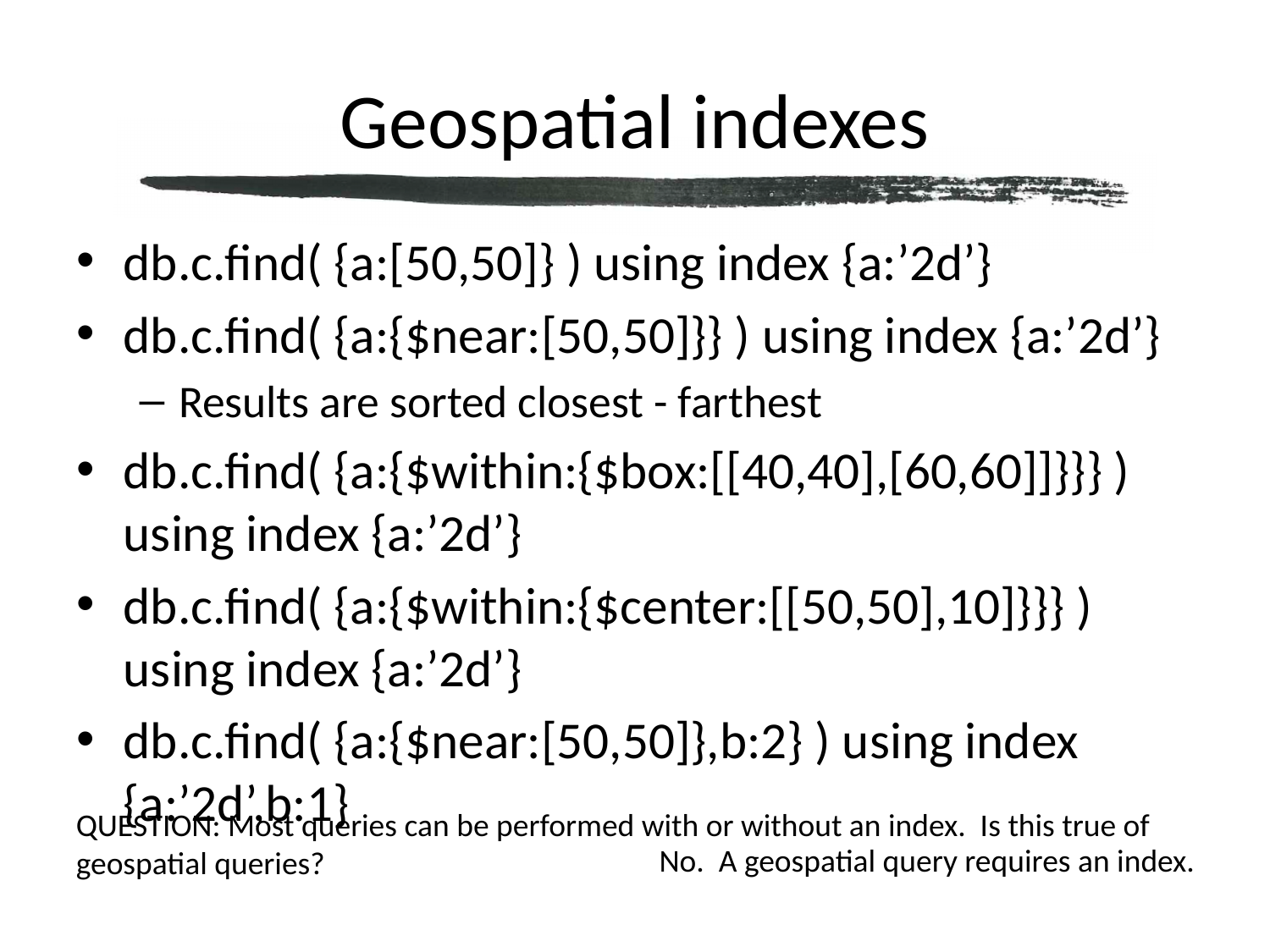

# Geospatial indexes
db.c.find( {a:[50,50]} ) using index {a:’2d’}
db.c.find( {a:{$near:[50,50]}} ) using index {a:’2d’}
Results are sorted closest - farthest
db.c.find( {a:{$within:{$box:[[40,40],[60,60]]}}} ) using index {a:’2d’}
db.c.find( {a:{$within:{$center:[[50,50],10]}}} ) using index {a:’2d’}
db.c.find( {a:{$near:[50,50]},b:2} ) using index {a:’2d’,b:1}

QUESTION: Most queries can be performed with or without an index.  Is this true of geospatial queries?
No.  A geospatial query requires an index.